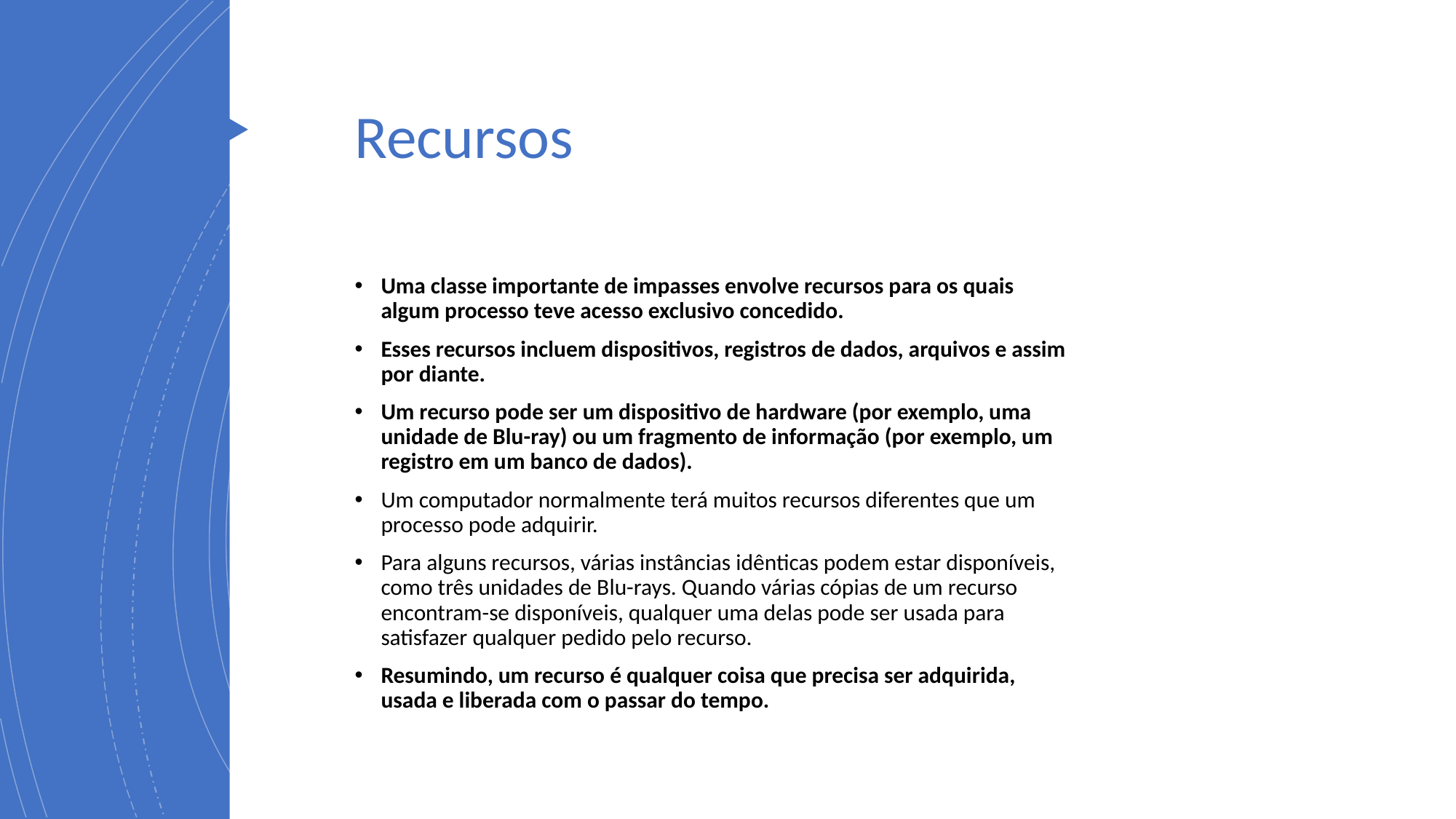

# Recursos

Uma classe importante de impasses envolve recursos para os quais algum processo teve acesso exclusivo concedido.
Esses recursos incluem dispositivos, registros de dados, arquivos e assim por diante.
Um recurso pode ser um dispositivo de hardware (por exemplo, uma unidade de Blu-ray) ou um fragmento de informação (por exemplo, um registro em um banco de dados).
Um computador normalmente terá muitos recursos diferentes que um processo pode adquirir.
Para alguns recursos, várias instâncias idênticas podem estar disponíveis, como três unidades de Blu-rays. Quando várias cópias de um recurso encontram-se disponíveis, qualquer uma delas pode ser usada para satisfazer qualquer pedido pelo recurso.
Resumindo, um recurso é qualquer coisa que precisa ser adquirida, usada e liberada com o passar do tempo.